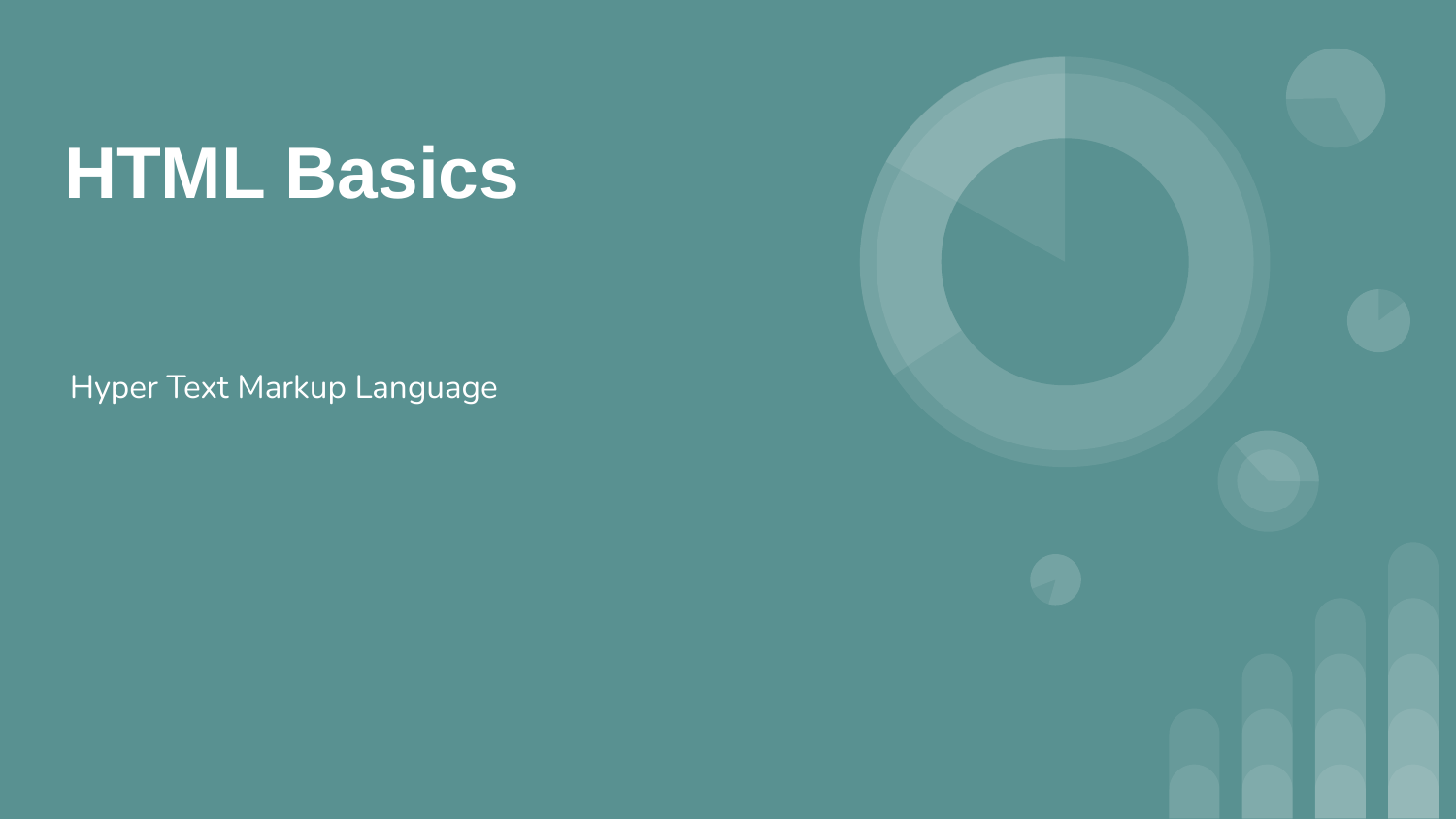

# HTML Basics

Hyper Text Markup Language